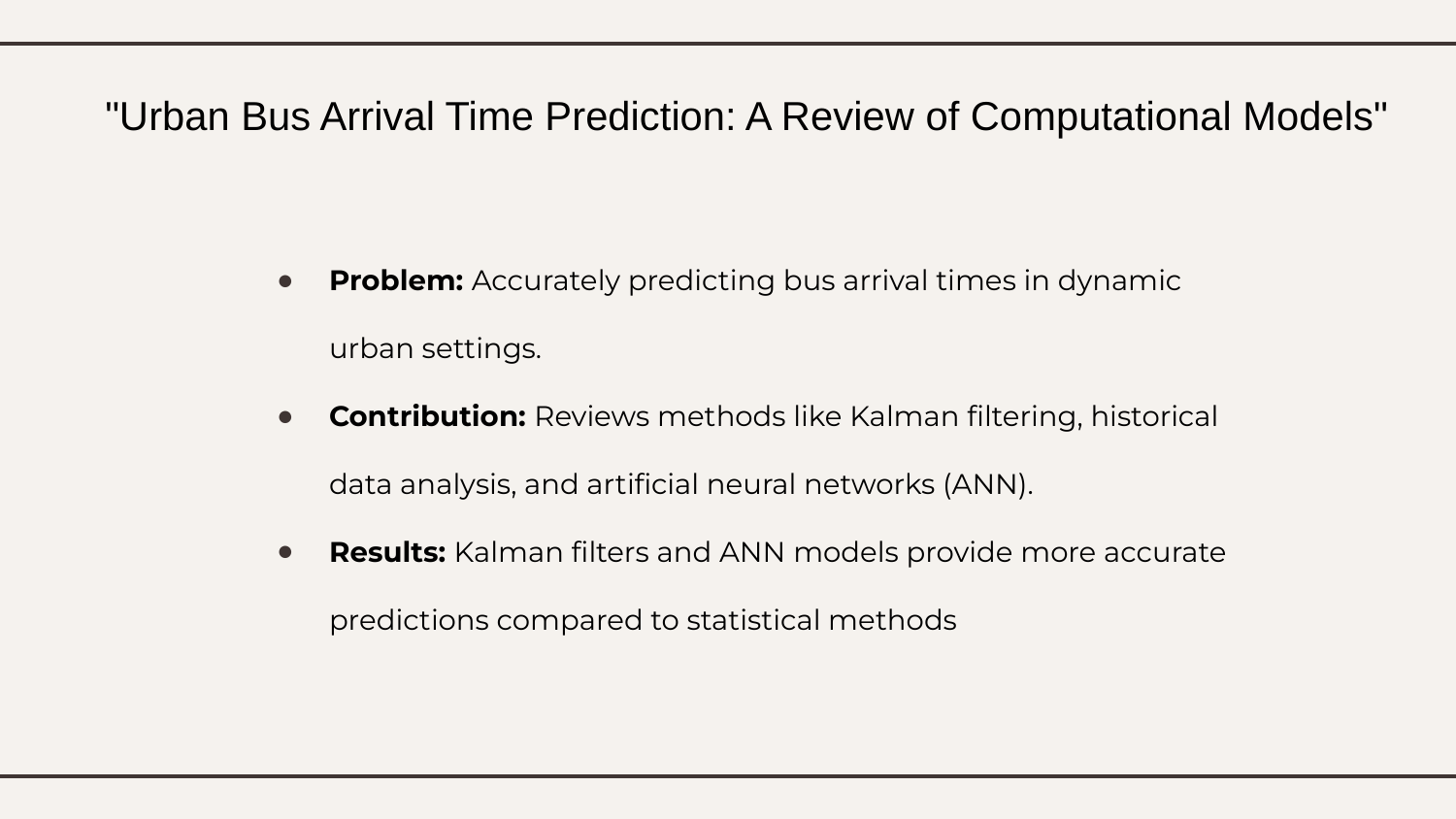

# "Urban Bus Arrival Time Prediction: A Review of Computational Models"
Problem: Accurately predicting bus arrival times in dynamic urban settings.
Contribution: Reviews methods like Kalman filtering, historical data analysis, and artificial neural networks (ANN).
Results: Kalman filters and ANN models provide more accurate predictions compared to statistical methods